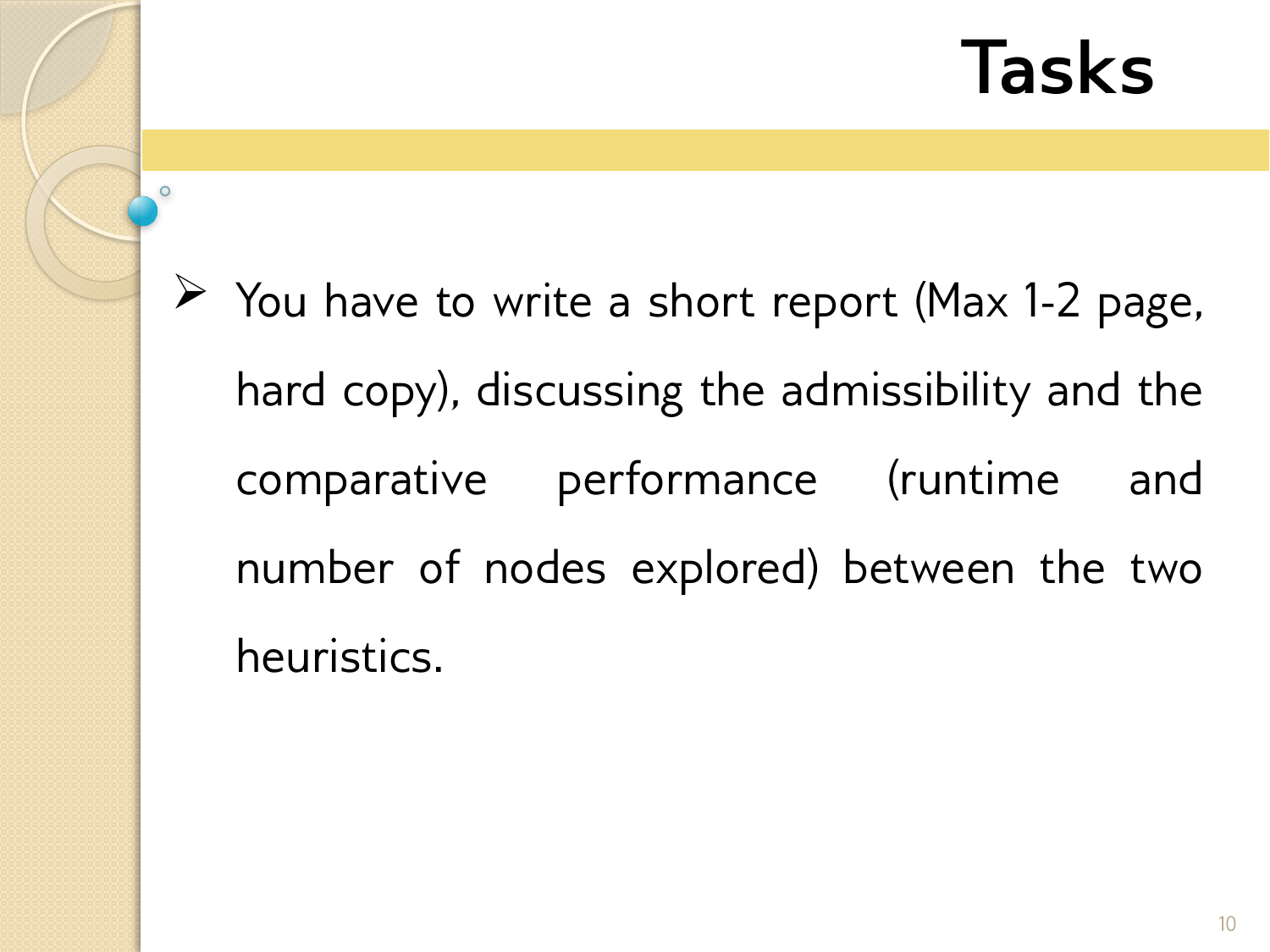

Tasks

You have to write a short report (Max 1-2 page, hard copy), discussing the admissibility and the comparative performance (runtime and number of nodes explored) between the two heuristics.
10